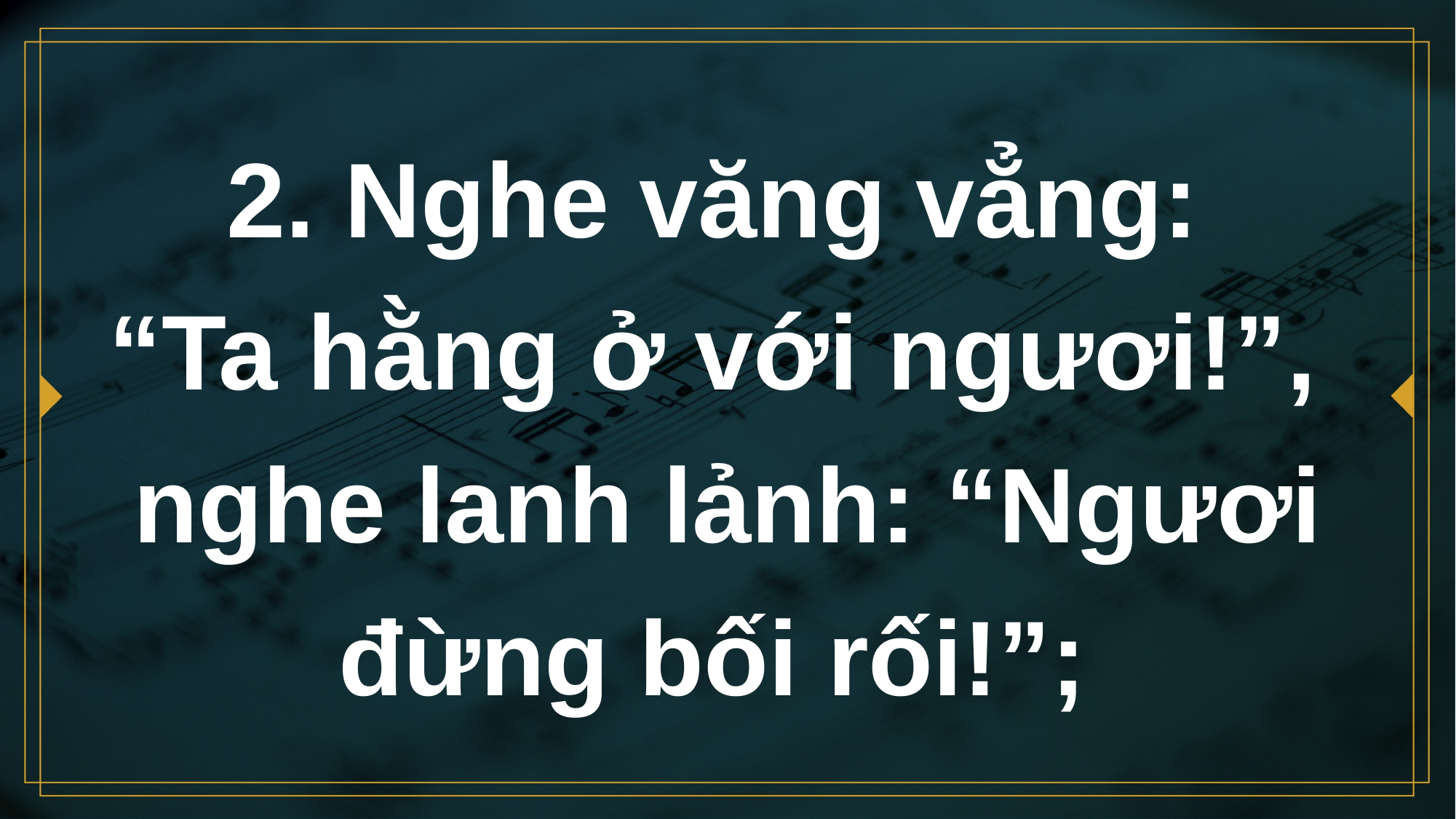

# 2. Nghe văng vẳng: “Ta hằng ở với ngươi!”, nghe lanh lảnh: “Ngươi đừng bối rối!”;